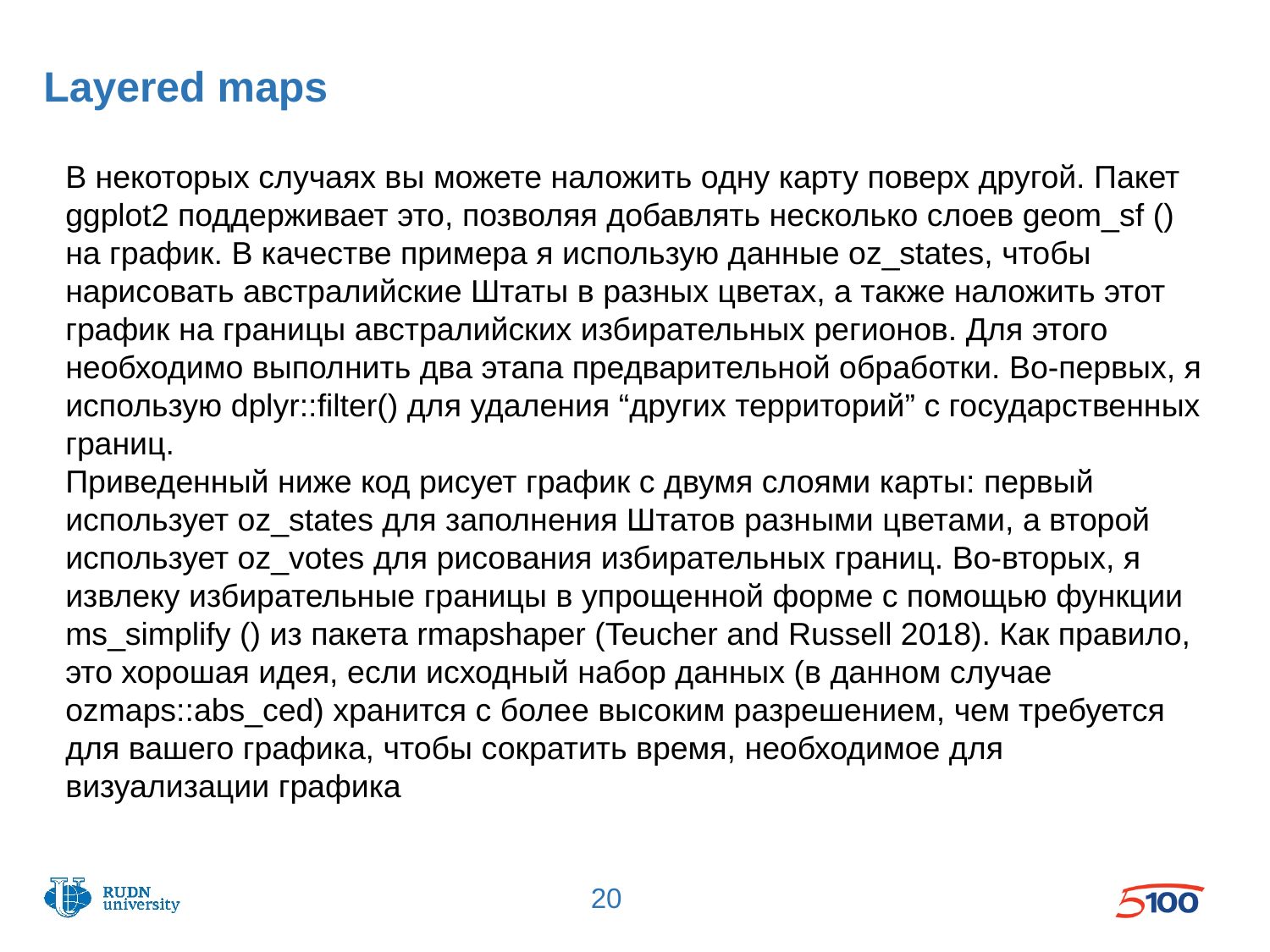

# Layered maps
В некоторых случаях вы можете наложить одну карту поверх другой. Пакет ggplot2 поддерживает это, позволяя добавлять несколько слоев geom_sf () на график. В качестве примера я использую данные oz_states, чтобы нарисовать австралийские Штаты в разных цветах, а также наложить этот график на границы австралийских избирательных регионов. Для этого необходимо выполнить два этапа предварительной обработки. Во-первых, я использую dplyr::filter() для удаления “других территорий” с государственных границ.
Приведенный ниже код рисует график с двумя слоями карты: первый использует oz_states для заполнения Штатов разными цветами, а второй использует oz_votes для рисования избирательных границ. Во-вторых, я извлеку избирательные границы в упрощенной форме с помощью функции ms_simplify () из пакета rmapshaper (Teucher and Russell 2018). Как правило, это хорошая идея, если исходный набор данных (в данном случае ozmaps::abs_ced) хранится с более высоким разрешением, чем требуется для вашего графика, чтобы сократить время, необходимое для визуализации графика
20